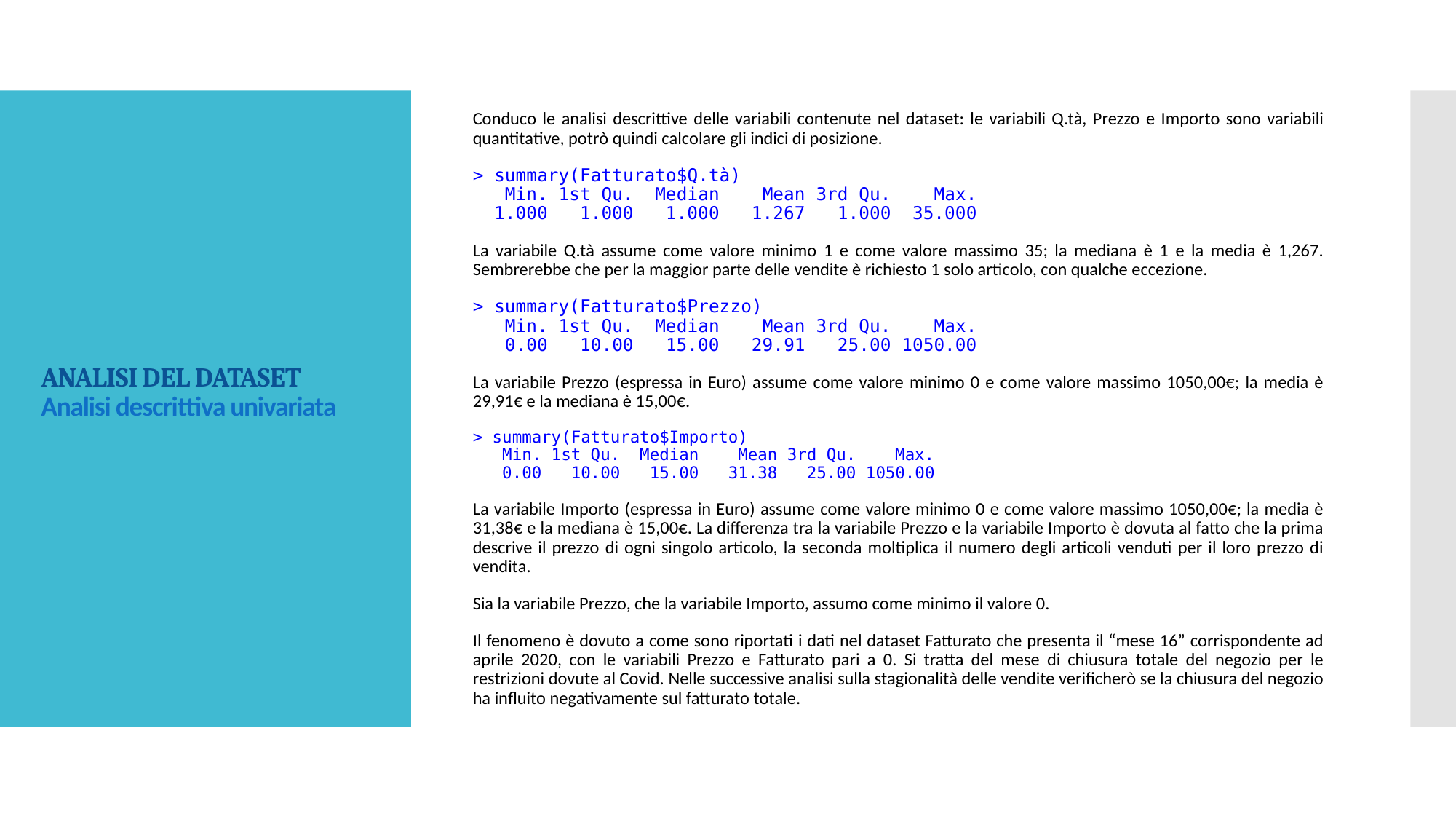

Conduco le analisi descrittive delle variabili contenute nel dataset: le variabili Q.tà, Prezzo e Importo sono variabili quantitative, potrò quindi calcolare gli indici di posizione.
> summary(Fatturato$Q.tà)
   Min. 1st Qu.  Median    Mean 3rd Qu.    Max.
  1.000   1.000   1.000   1.267   1.000  35.000
La variabile Q.tà assume come valore minimo 1 e come valore massimo 35; la mediana è 1 e la media è 1,267. Sembrerebbe che per la maggior parte delle vendite è richiesto 1 solo articolo, con qualche eccezione.
> summary(Fatturato$Prezzo)
   Min. 1st Qu.  Median    Mean 3rd Qu.    Max.
   0.00   10.00   15.00   29.91   25.00 1050.00
La variabile Prezzo (espressa in Euro) assume come valore minimo 0 e come valore massimo 1050,00€; la media è 29,91€ e la mediana è 15,00€.
> summary(Fatturato$Importo)
   Min. 1st Qu.  Median    Mean 3rd Qu.    Max.
   0.00   10.00   15.00   31.38   25.00 1050.00
La variabile Importo (espressa in Euro) assume come valore minimo 0 e come valore massimo 1050,00€; la media è 31,38€ e la mediana è 15,00€. La differenza tra la variabile Prezzo e la variabile Importo è dovuta al fatto che la prima descrive il prezzo di ogni singolo articolo, la seconda moltiplica il numero degli articoli venduti per il loro prezzo di vendita.
Sia la variabile Prezzo, che la variabile Importo, assumo come minimo il valore 0.
Il fenomeno è dovuto a come sono riportati i dati nel dataset Fatturato che presenta il “mese 16” corrispondente ad aprile 2020, con le variabili Prezzo e Fatturato pari a 0. Si tratta del mese di chiusura totale del negozio per le restrizioni dovute al Covid. Nelle successive analisi sulla stagionalità delle vendite verificherò se la chiusura del negozio ha influito negativamente sul fatturato totale.
# ANALISI DEL DATASET Analisi descrittiva univariata